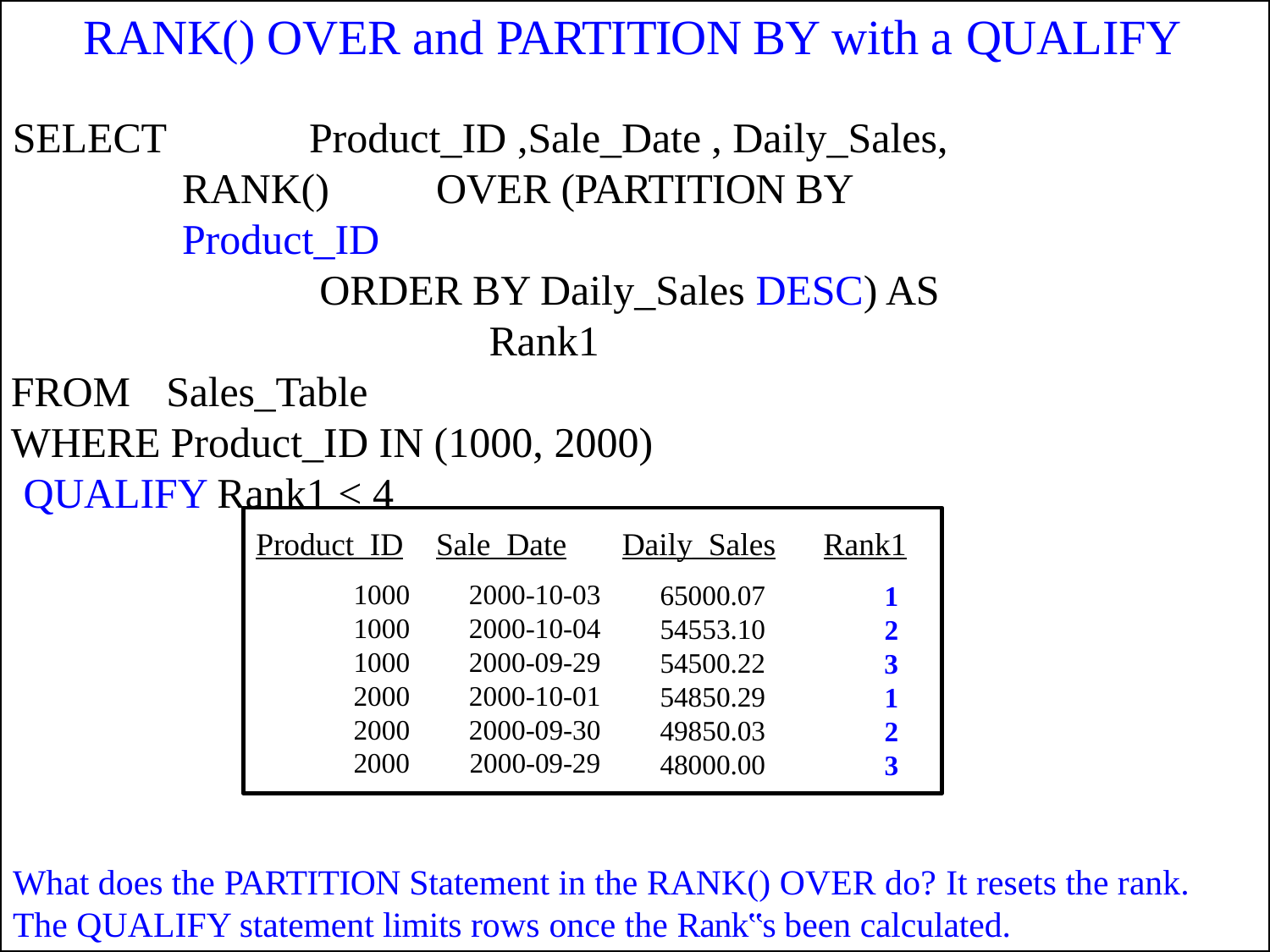

# RANK() OVER and PARTITION BY with a QUALIFY
SELECT		Product_ID ,Sale_Date , Daily_Sales,  RANK()	OVER (PARTITION BY Product_ID
ORDER BY Daily_Sales DESC) AS Rank1
FROM	Sales_Table
WHERE Product_ID IN (1000, 2000)  QUALIFY Rank1 < 4

Product_ID
Sale_Date
Daily_Sales
Rank1
| 1000 | 2000-10-03 | 65000.07 | 1 |
| --- | --- | --- | --- |
| 1000 | 2000-10-04 | 54553.10 | 2 |
| 1000 | 2000-09-29 | 54500.22 | 3 |
| 2000 | 2000-10-01 | 54850.29 | 1 |
| 2000 | 2000-09-30 | 49850.03 | 2 |
| 2000 | 2000-09-29 | 48000.00 | 3 |
What does the PARTITION Statement in the RANK() OVER do? It resets the rank.  The QUALIFY statement limits rows once the Rank‟s been calculated.